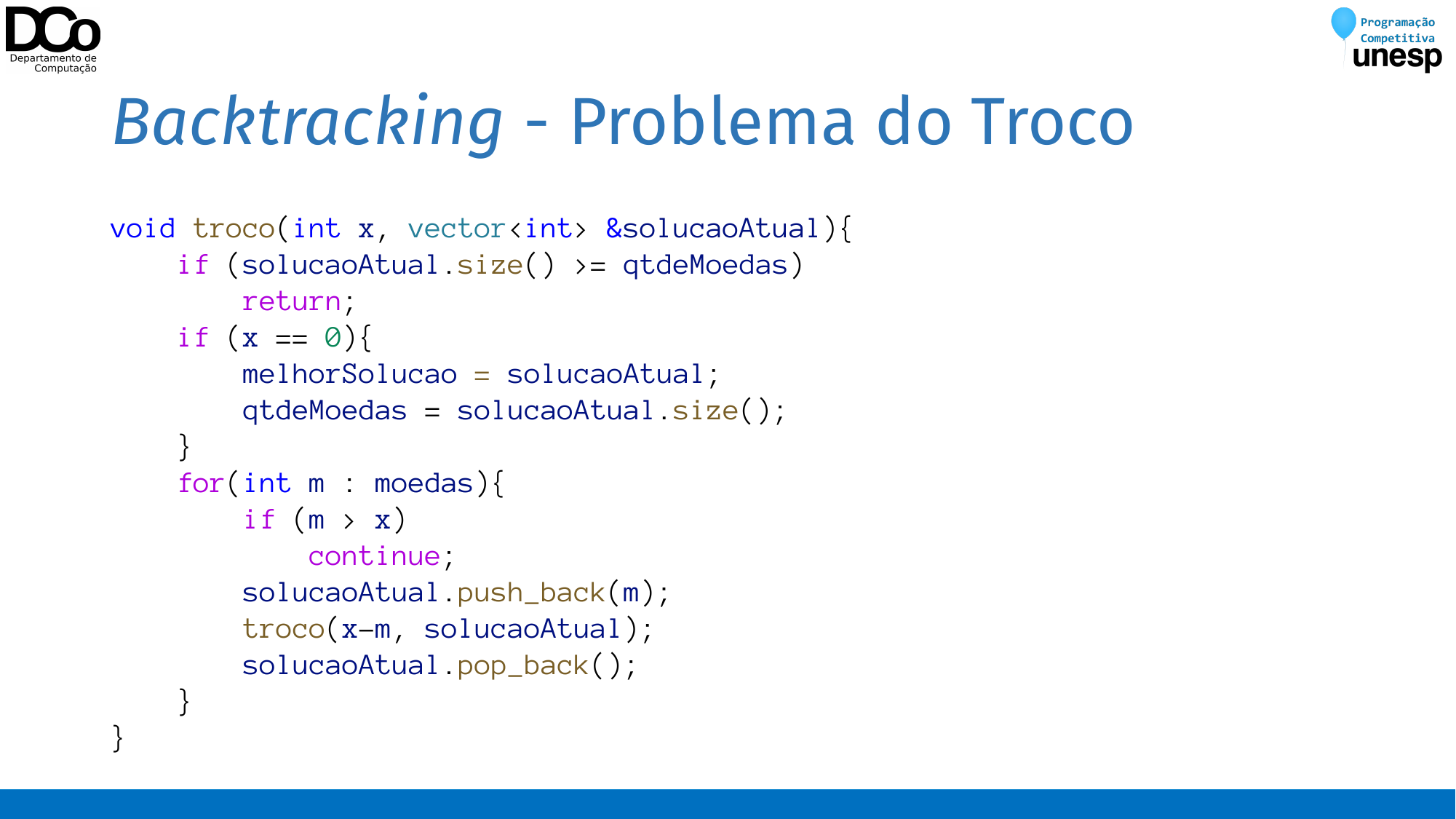

# Backtracking - Problema do Troco
void troco(int x, vector<int> &solucaoAtual){
    if (solucaoAtual.size() >= qtdeMoedas)
        return;
    if (x == 0){
        melhorSolucao = solucaoAtual;
        qtdeMoedas = solucaoAtual.size();
    }
    for(int m : moedas){
        if (m > x)
            continue;
        solucaoAtual.push_back(m);
        troco(x-m, solucaoAtual);
        solucaoAtual.pop_back();
    }
}
29